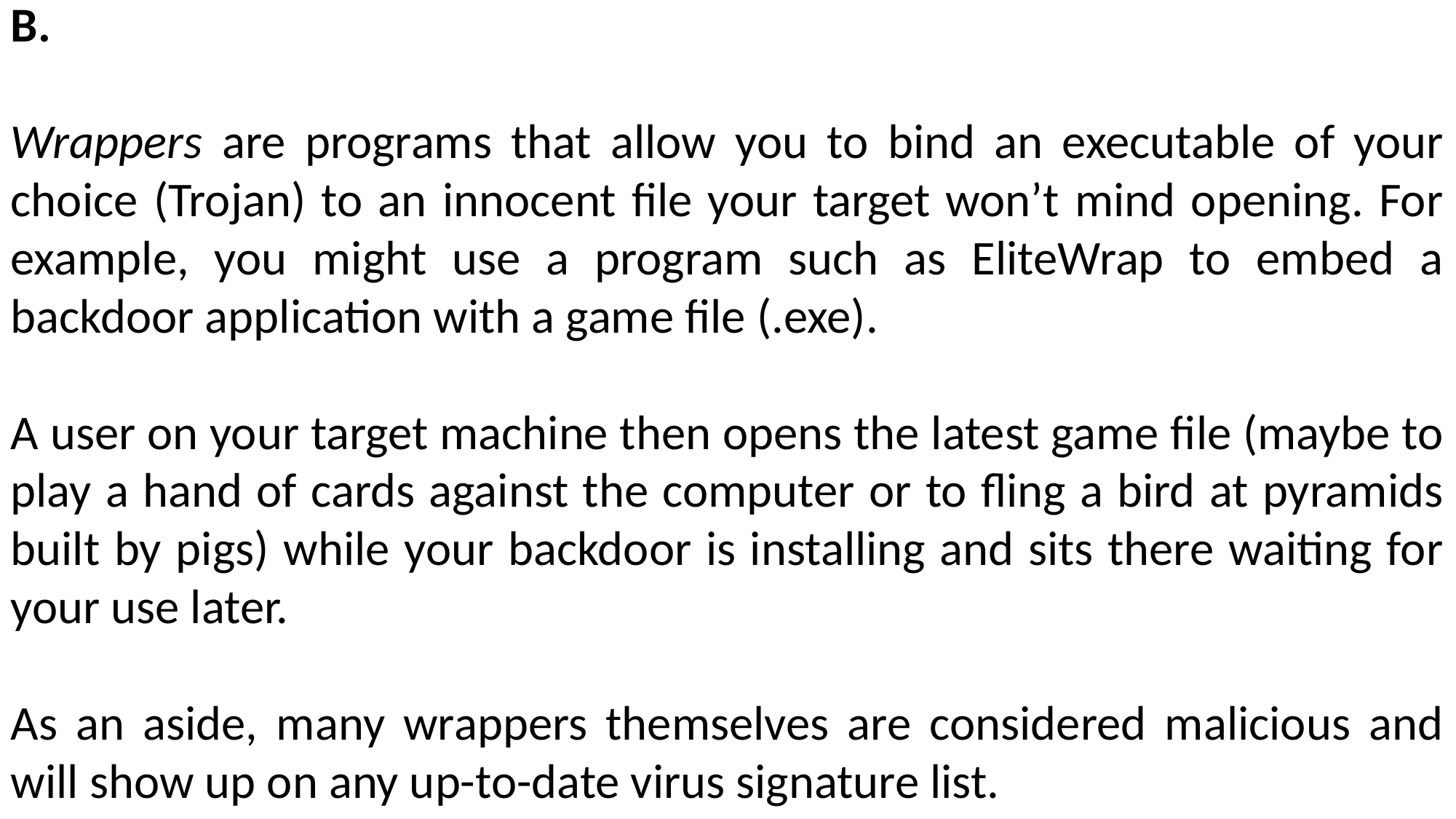

B.

Wrappers are programs that allow you to bind an executable of your choice (Trojan) to an innocent file your target won’t mind opening. For example, you might use a program such as EliteWrap to embed a backdoor application with a game file (.exe).

A user on your target machine then opens the latest game file (maybe to play a hand of cards against the computer or to fling a bird at pyramids built by pigs) while your backdoor is installing and sits there waiting for your use later.

As an aside, many wrappers themselves are considered malicious and will show up on any up-to-date virus signature list.